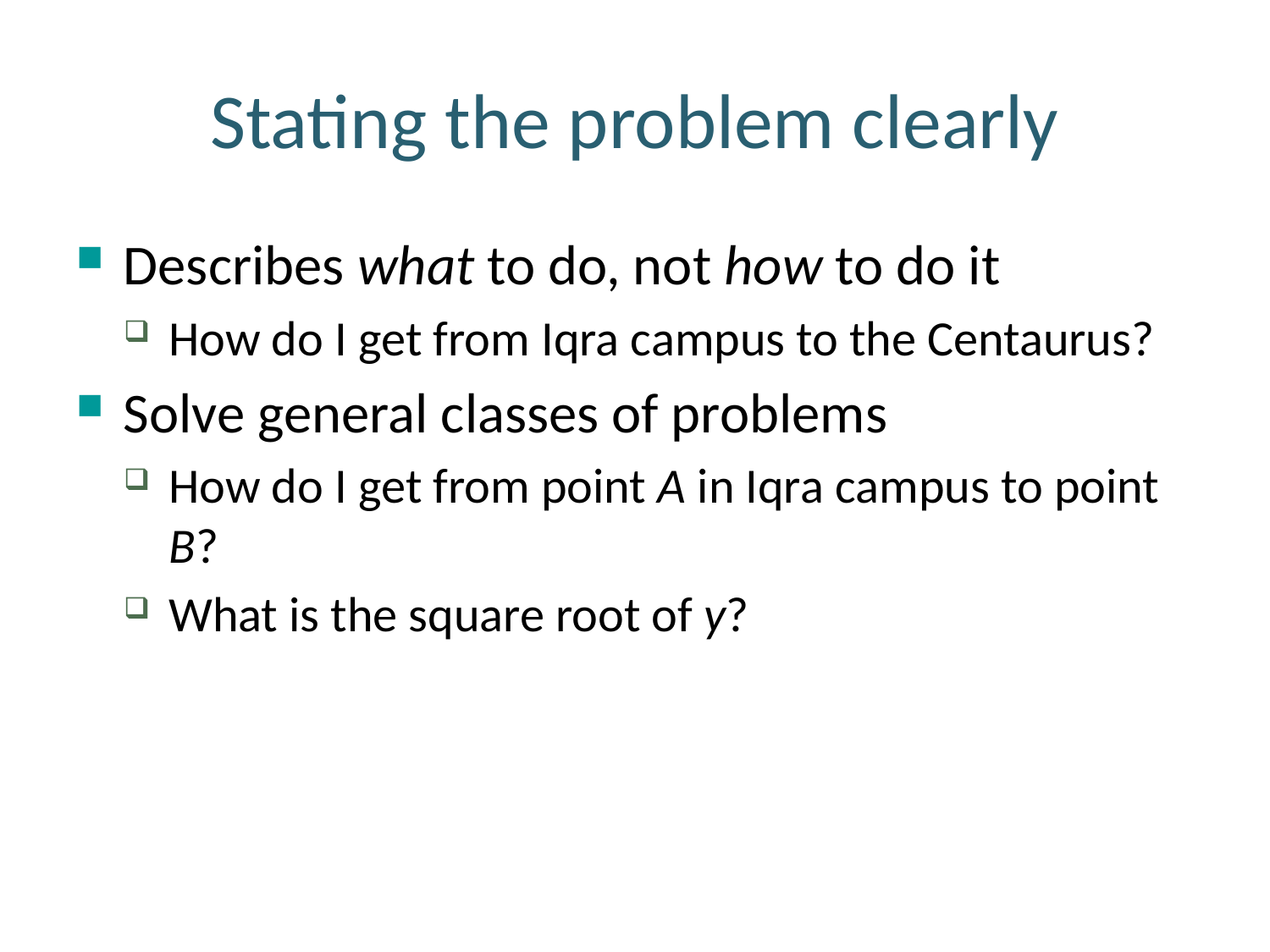

Stating the problem clearly
Describes what to do, not how to do it
How do I get from Iqra campus to the Centaurus?
Solve general classes of problems
How do I get from point A in Iqra campus to point B?
What is the square root of y?